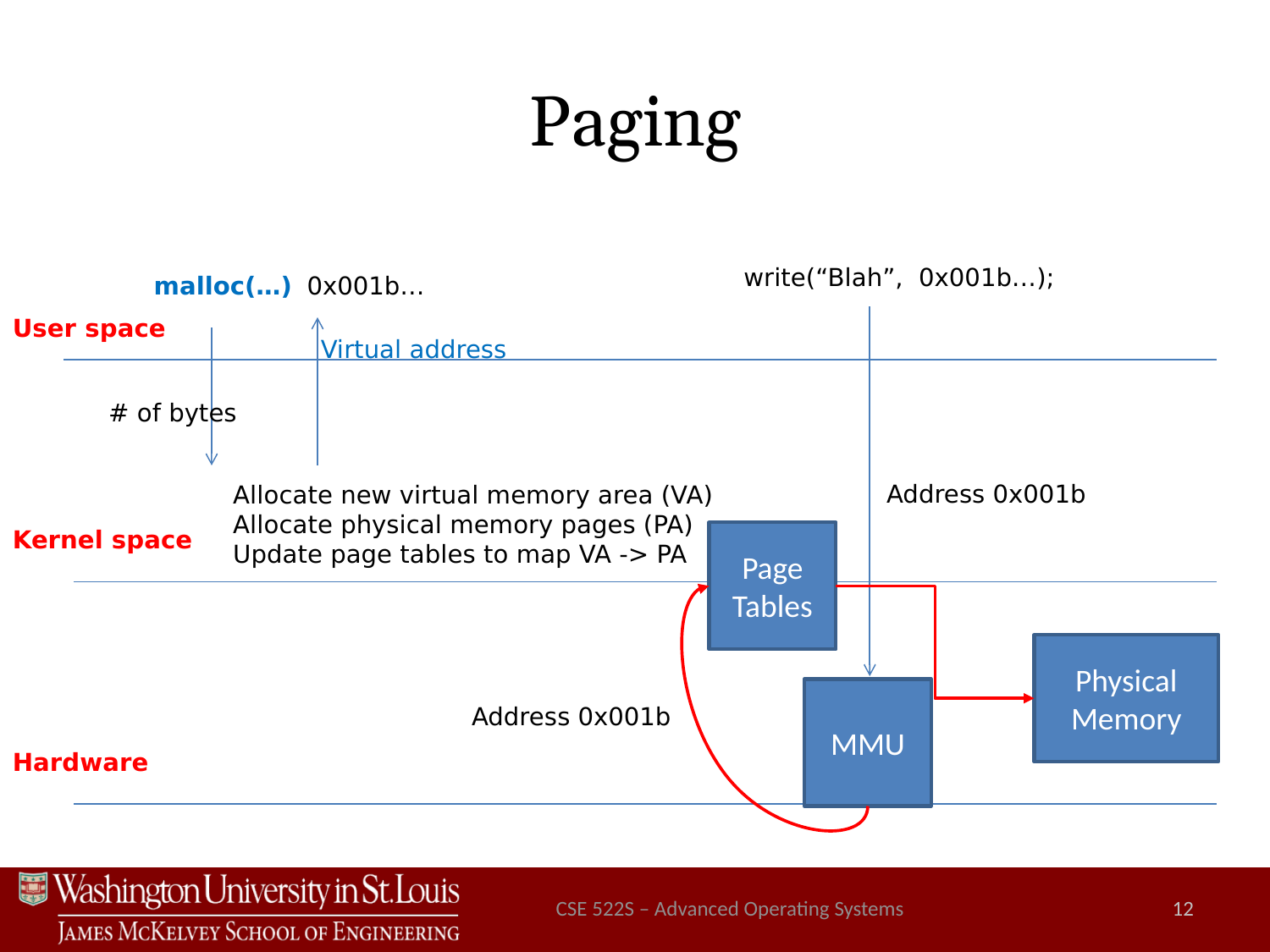

# Paging
write(“Blah”,  0x001b…);
malloc(…)
0x001b…
User space
Virtual address
# of bytes
Address 0x001b
Allocate new virtual memory area (VA)
Allocate physical memory pages (PA)
Update page tables to map VA -> PA

Kernel space
Page Tables
Physical
Memory
MMU
Address 0x001b
Hardware
CSE 522S – Advanced Operating Systems
12